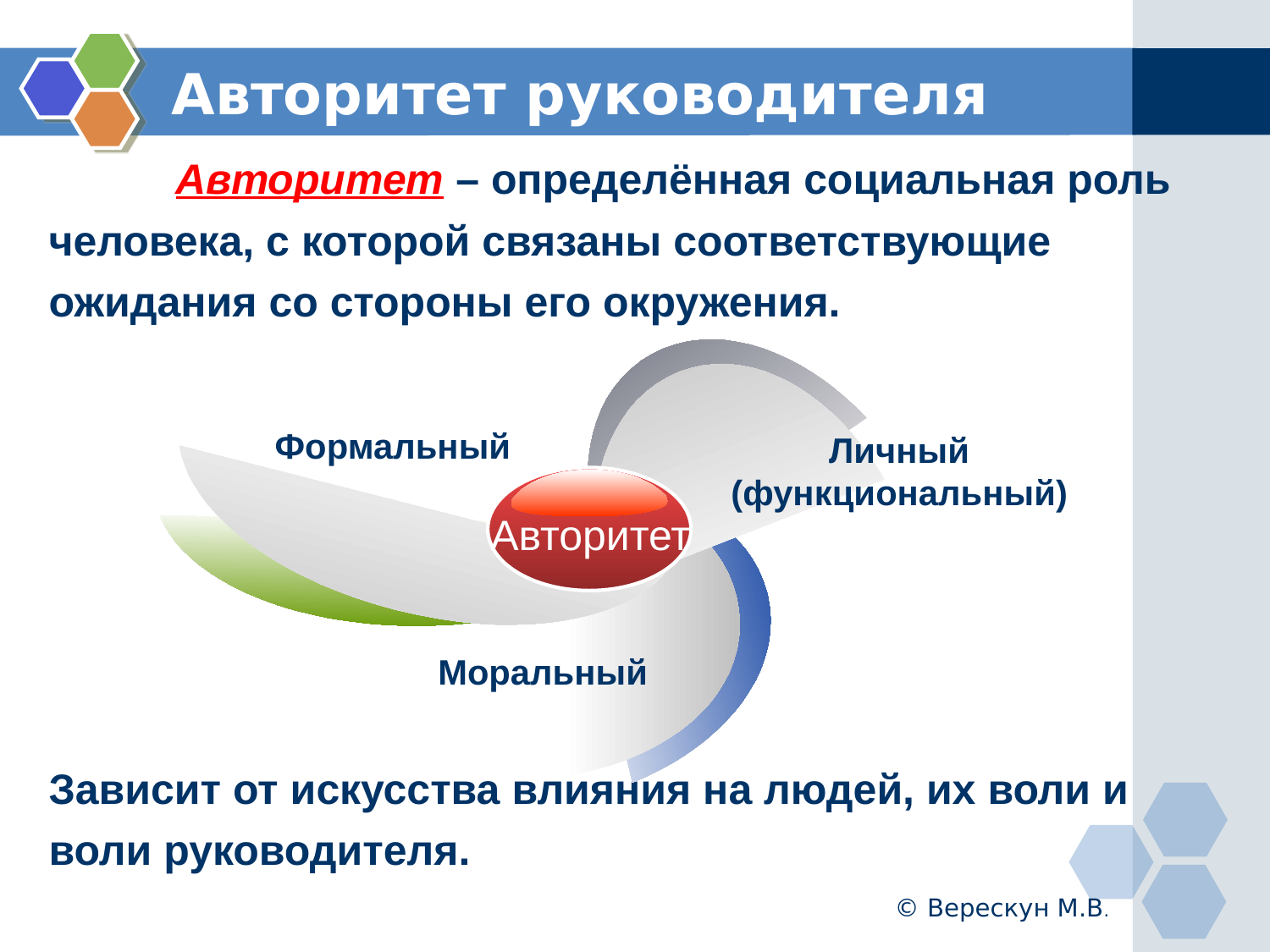

# Авторитет руководителя
	Авторитет – определённая социальная роль человека, с которой связаны соответствующие ожидания со стороны его окружения.

Зависит от искусства влияния на людей, их воли и воли руководителя.

Формальный

Личный
(функциональный)

Авторитет
Моральный
© Верескун М.В.